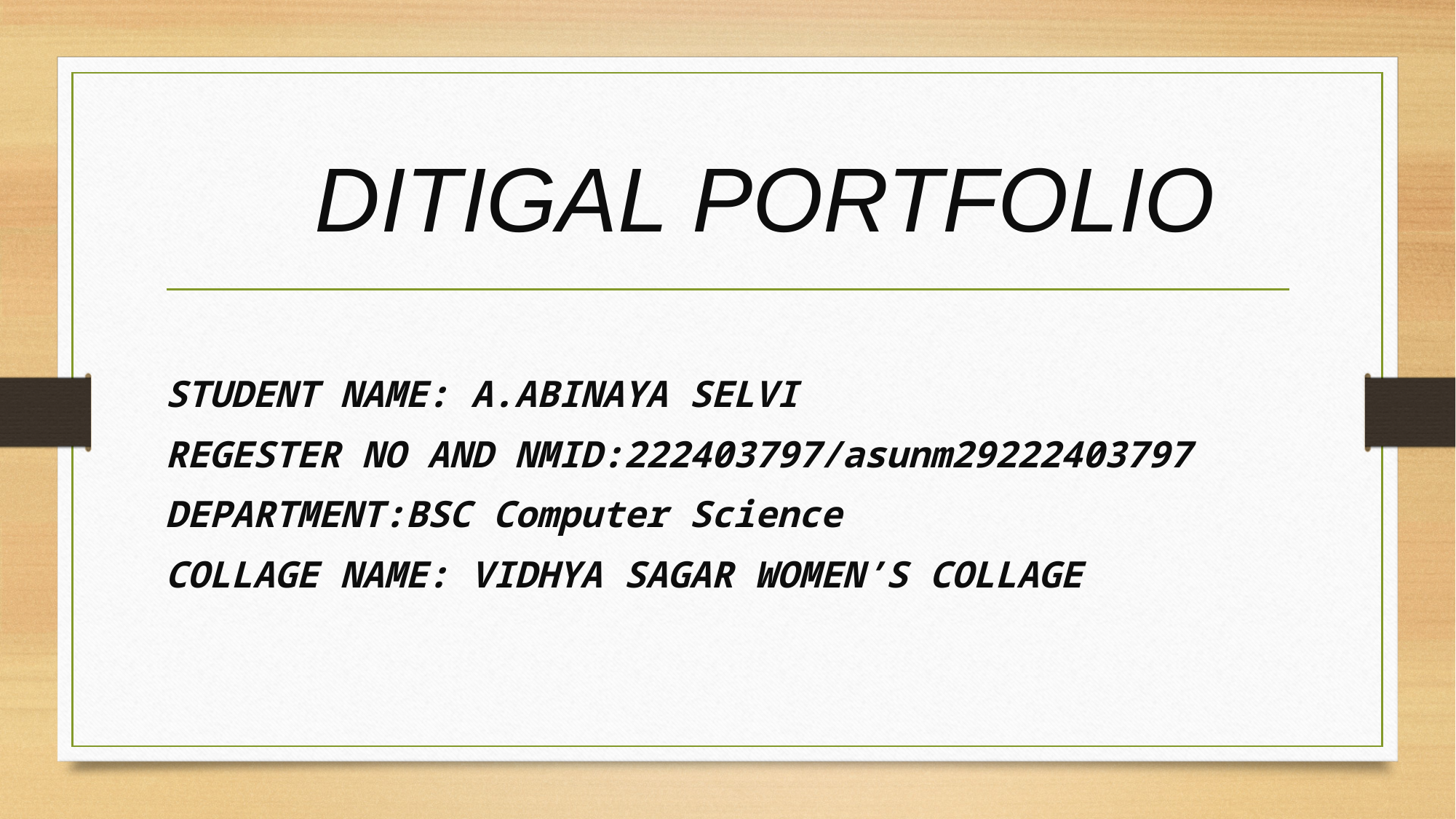

# DITIGAL PORTFOLIO

STUDENT NAME: A.ABINAYA SELVI
REGESTER NO AND NMID:222403797/asunm29222403797
DEPARTMENT:BSC Computer Science
COLLAGE NAME: VIDHYA SAGAR WOMEN’S COLLAGE